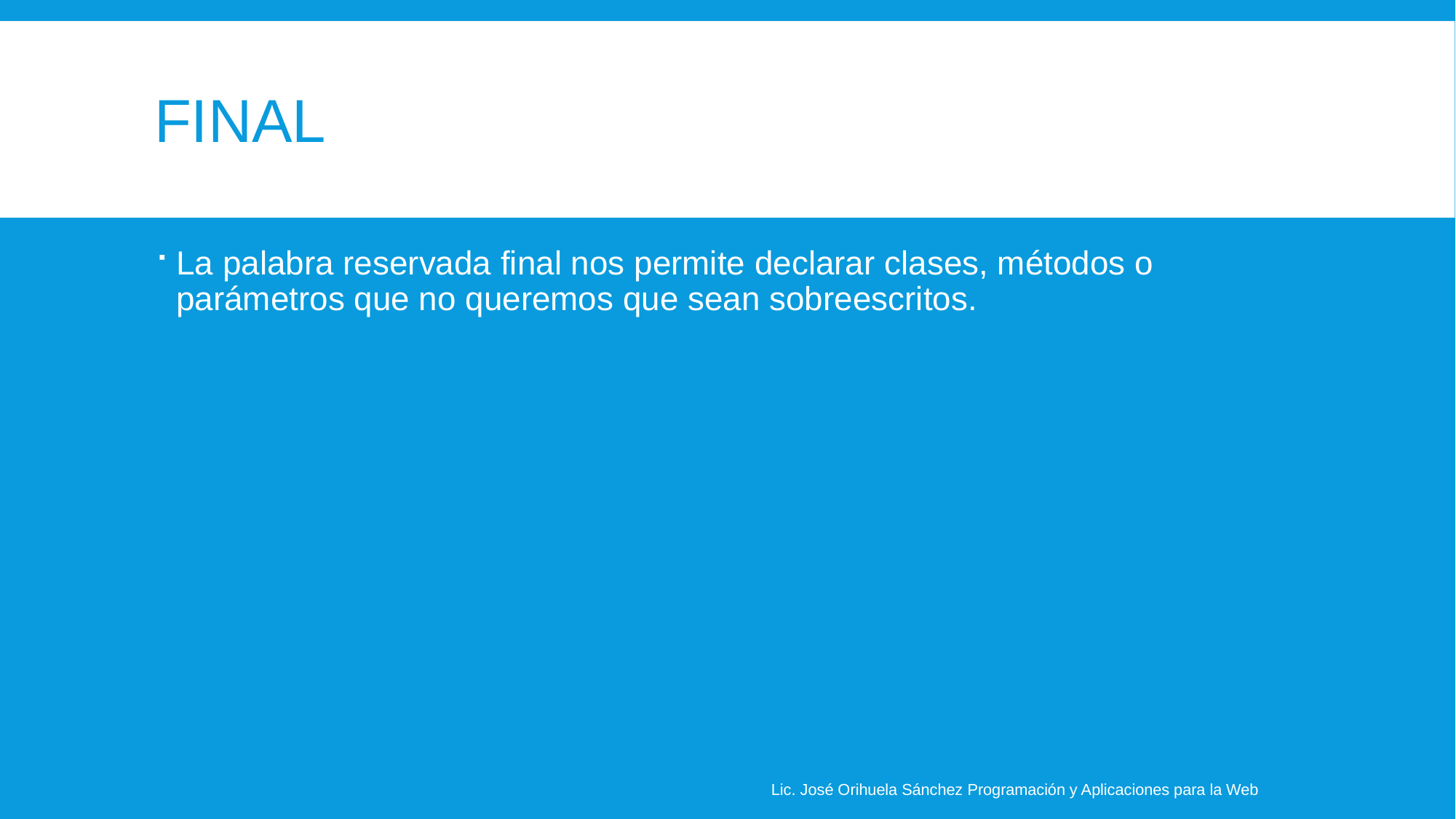

# Final
La palabra reservada final nos permite declarar clases, métodos o parámetros que no queremos que sean sobreescritos.
Lic. José Orihuela Sánchez Programación y Aplicaciones para la Web